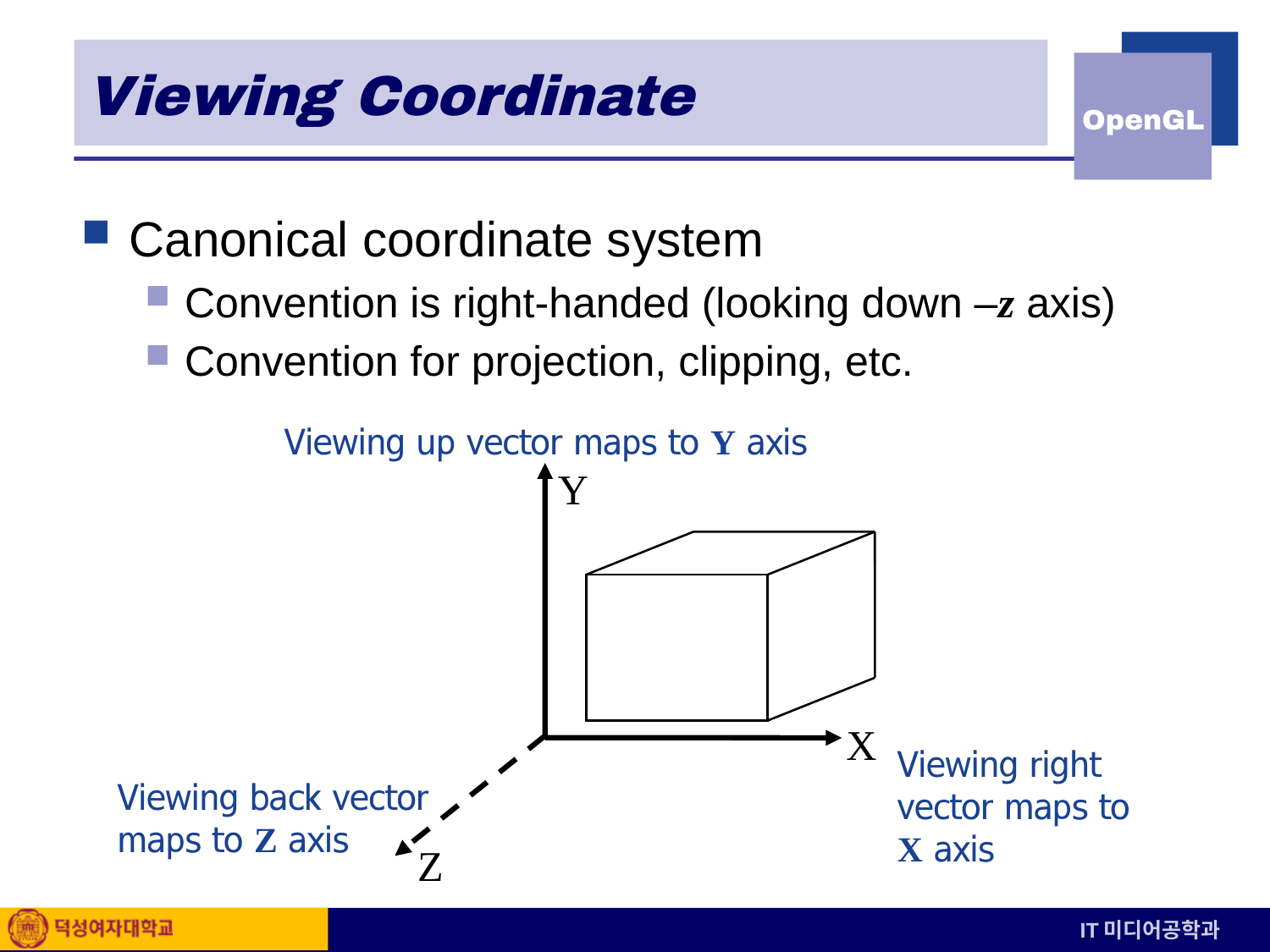

# Viewing Coordinate
Canonical coordinate system
Convention is right-handed (looking down –z axis)
Convention for projection, clipping, etc.
Viewing up vector maps to Y axis
Y

X

Viewing right vector maps to X axis

Viewing back vector maps to Z axis
Z